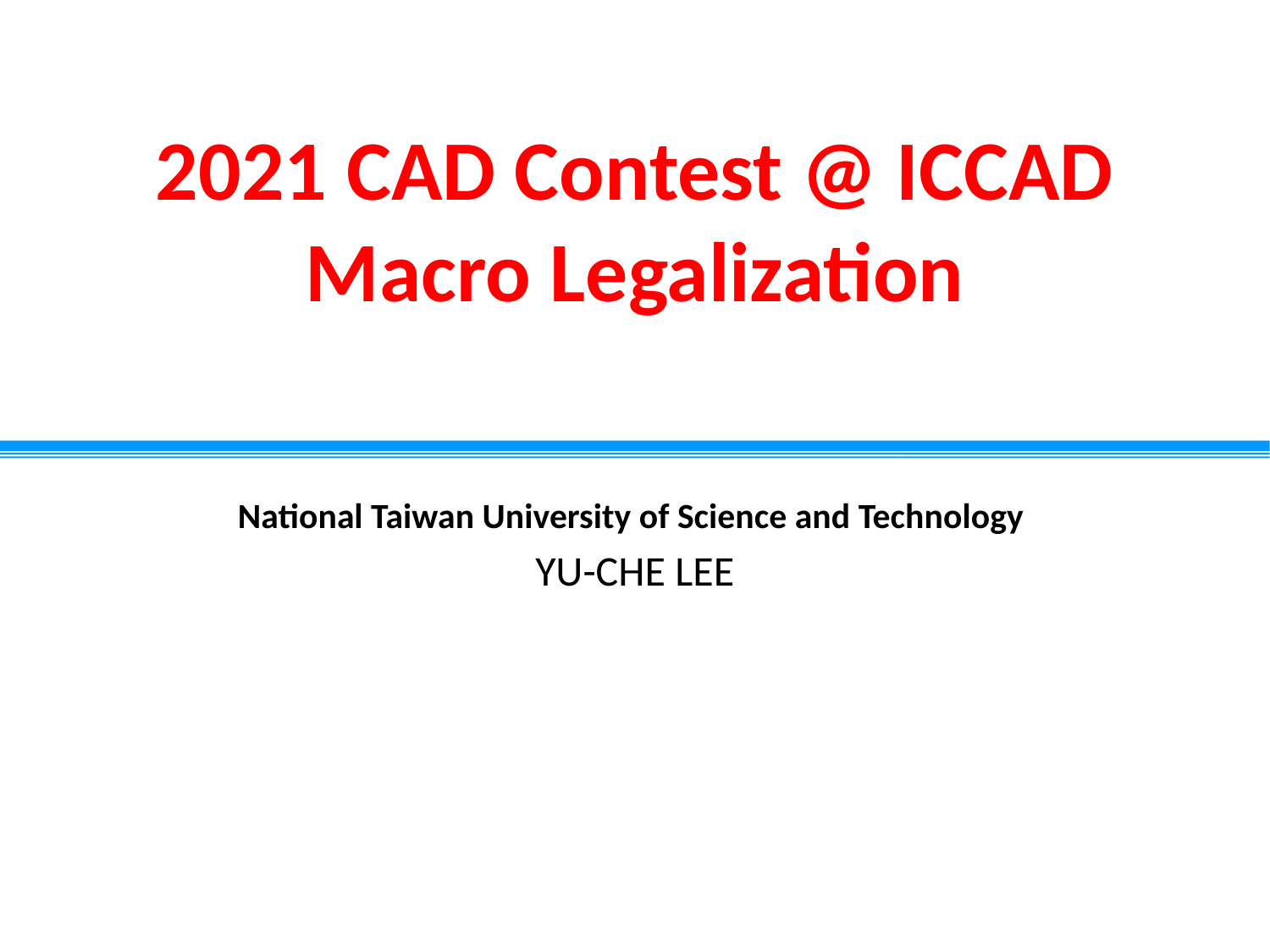

# 2021 CAD Contest @ ICCAD Macro Legalization
National Taiwan University of Science and Technology
YU-CHE LEE